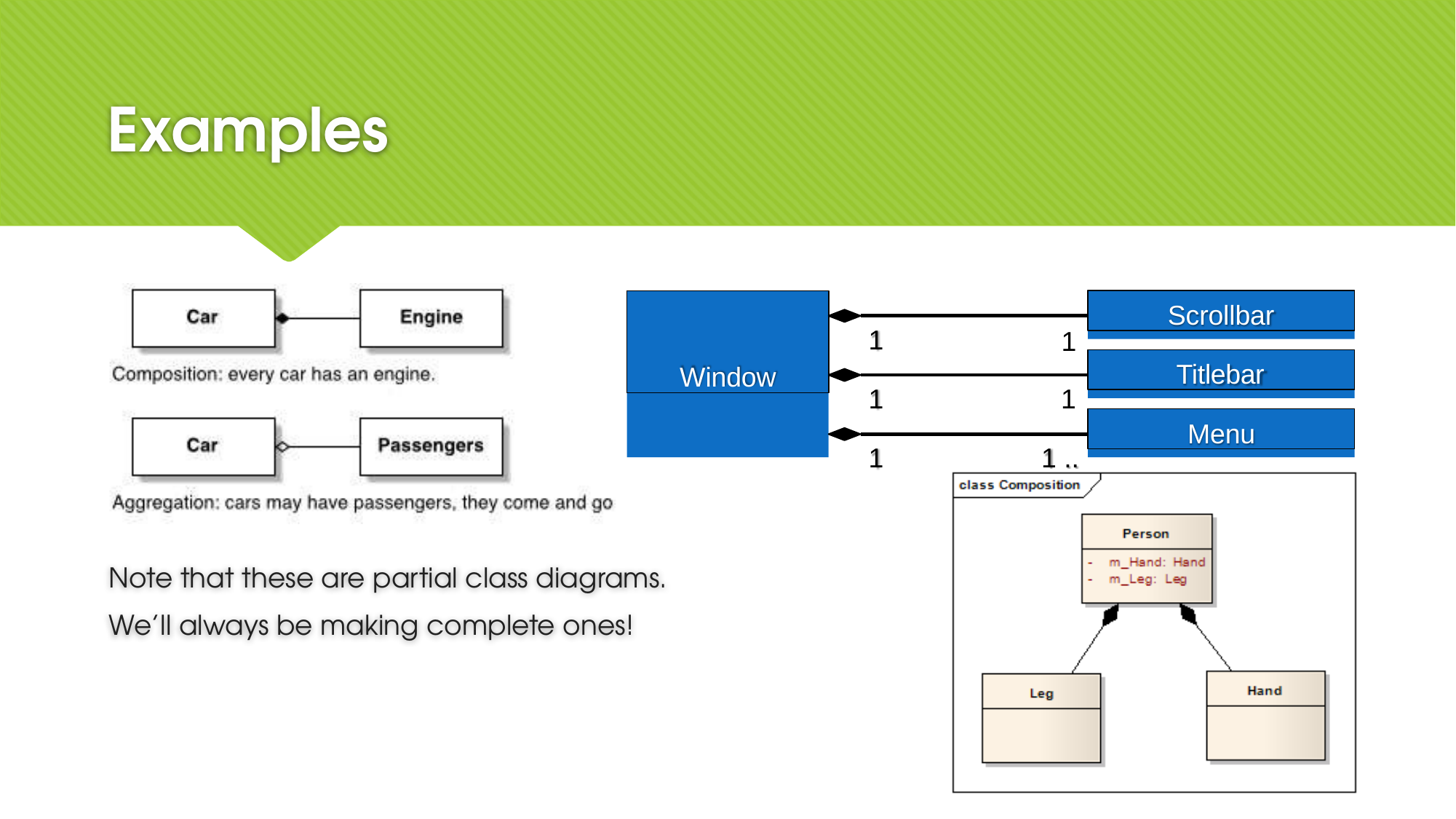

# Examples

Note that these are partial class diagrams.
We’ll always be making complete ones!

Window

Scrollbar

1
1

Titlebar

1
1

Menu

1
1 ..